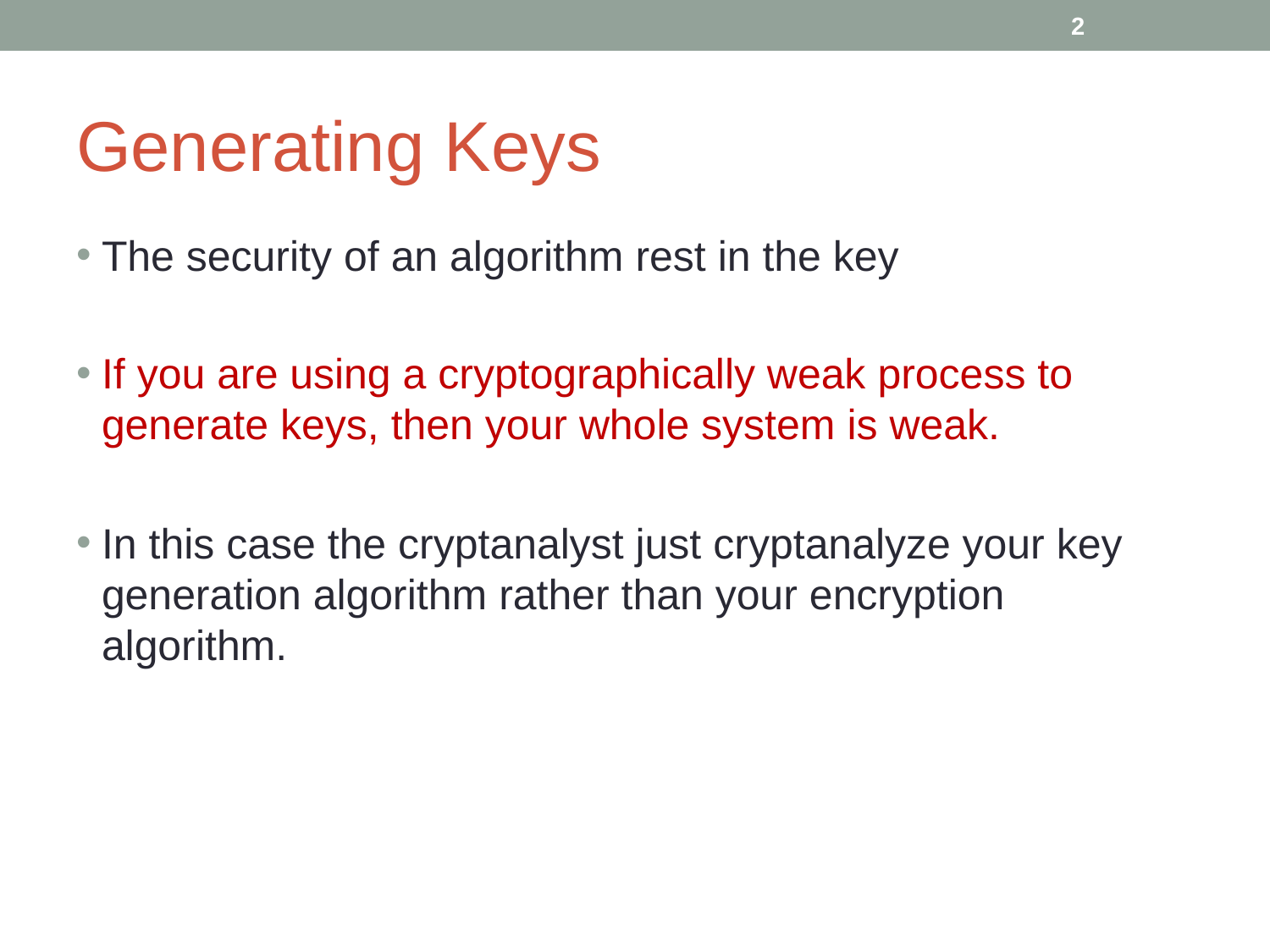

2
# Generating Keys
The security of an algorithm rest in the key

If you are using a cryptographically weak process to generate keys, then your whole system is weak.

In this case the cryptanalyst just cryptanalyze your key generation algorithm rather than your encryption algorithm.